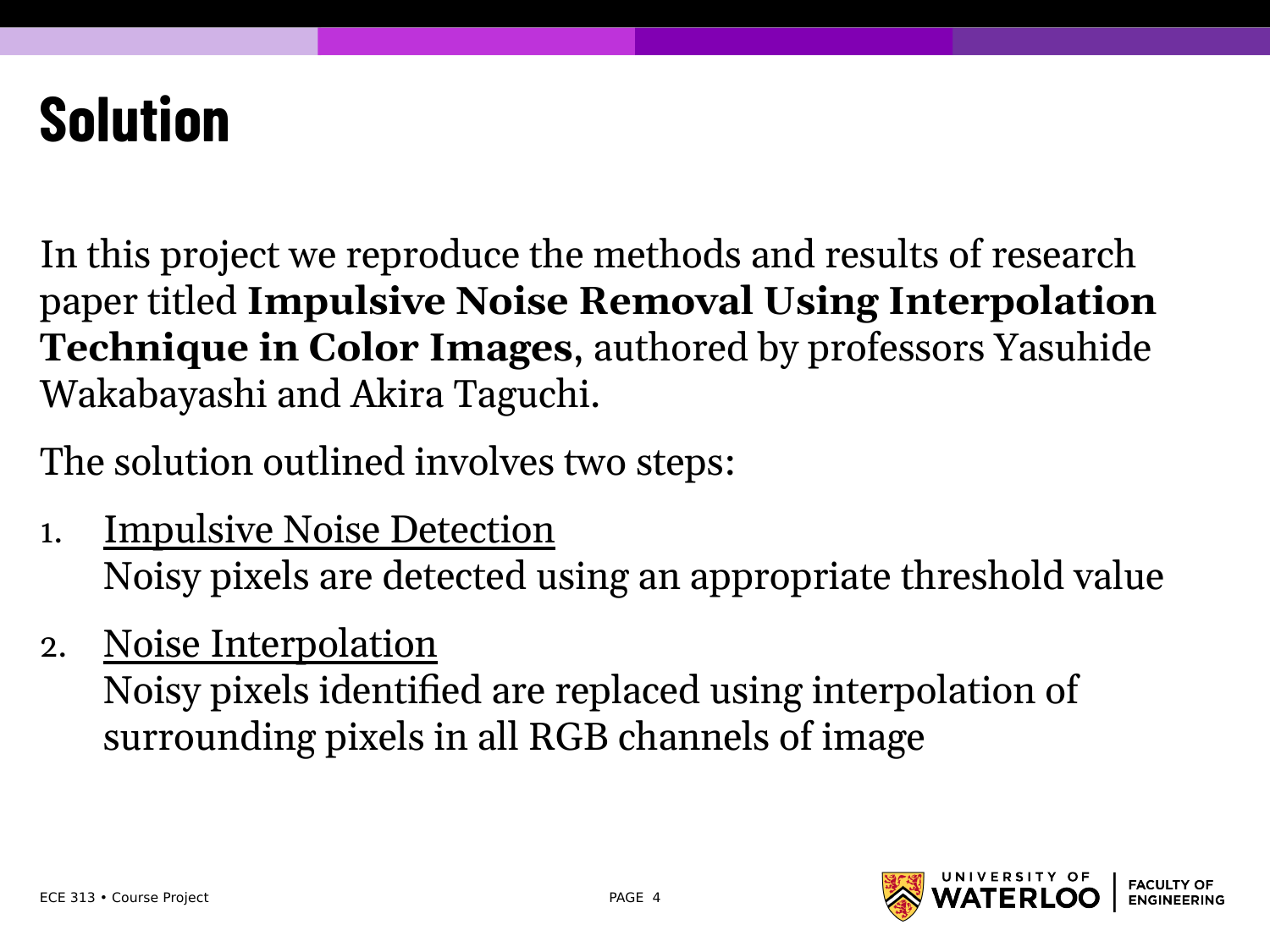

# Solution
In this project we reproduce the methods and results of research paper titled Impulsive Noise Removal Using Interpolation Technique in Color Images, authored by professors Yasuhide Wakabayashi and Akira Taguchi.
The solution outlined involves two steps:
Impulsive Noise Detection
Noisy pixels are detected using an appropriate threshold value
Noise Interpolation
Noisy pixels identified are replaced using interpolation of surrounding pixels in all RGB channels of image
ECE 313 • Course Project
PAGE  4